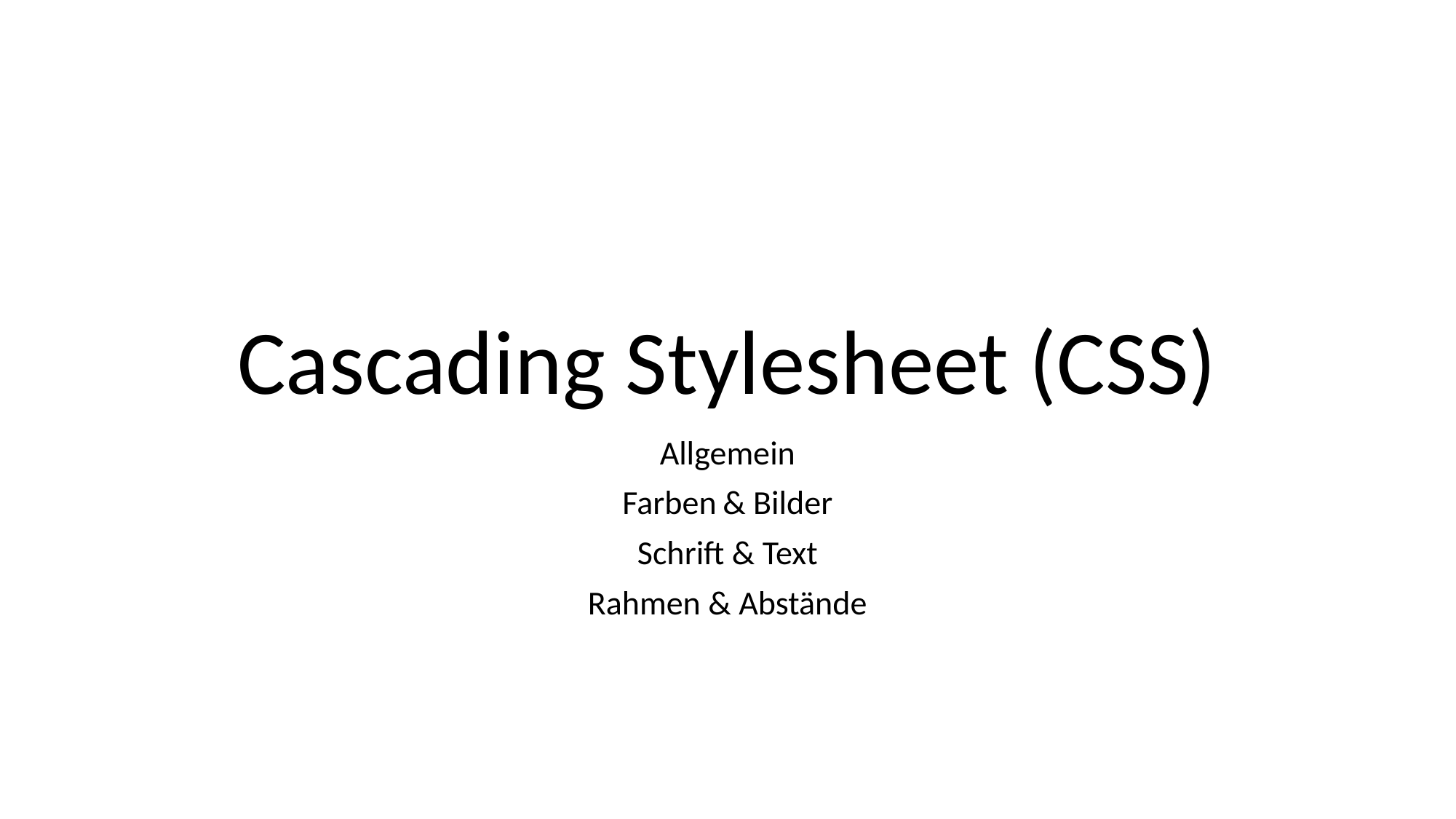

# Cascading Stylesheet (CSS)
Allgemein
Farben	& Bilder
Schrift & Text
Rahmen & Abstände